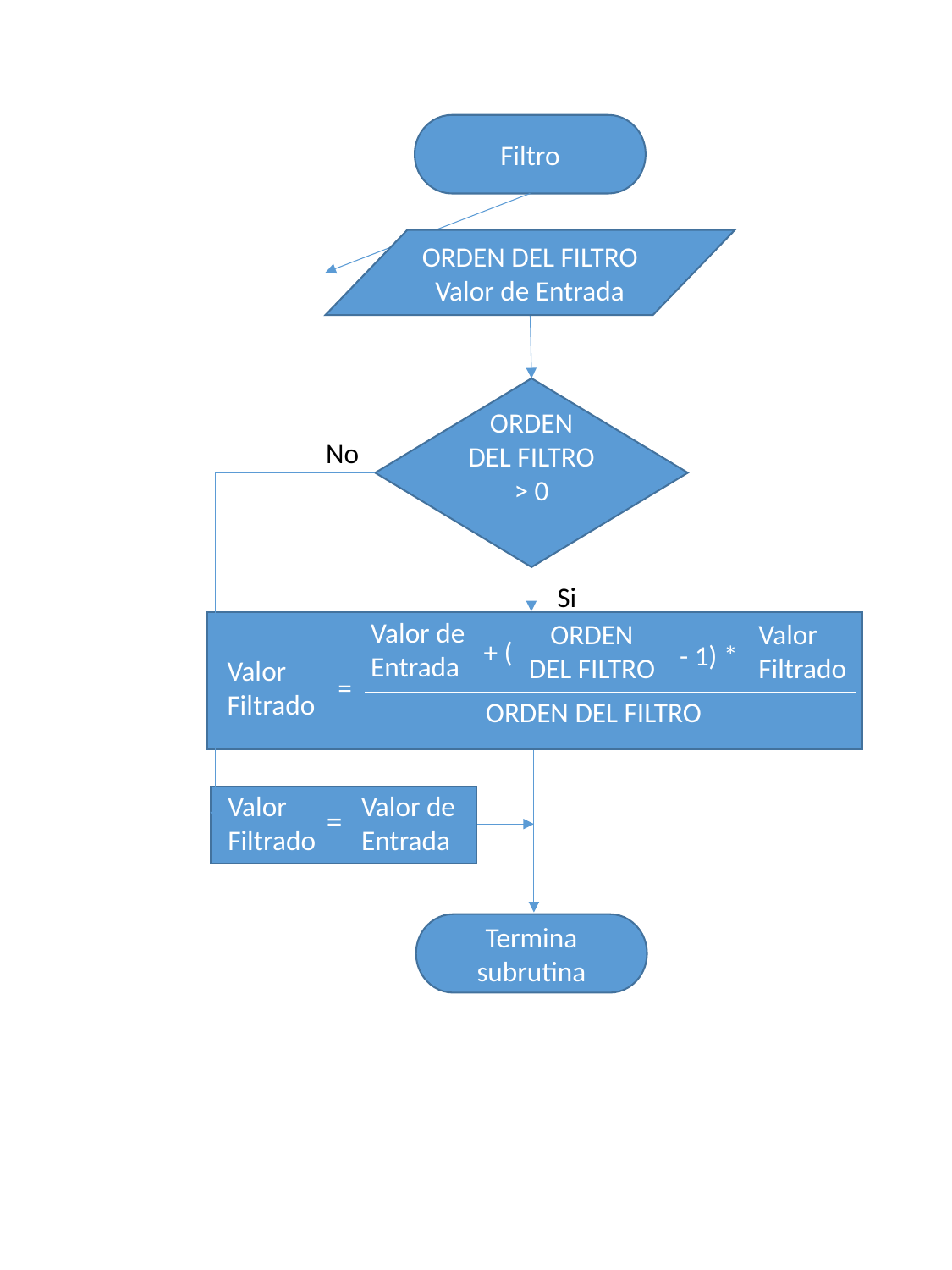

Filtro
ORDEN DEL FILTRO
Valor de Entrada
ORDEN DEL FILTRO
> 0

No
Si
Valor de
Entrada
ORDEN
DEL FILTRO
Valor
Filtrado

+ (
- 1) *
Valor
Filtrado
=
ORDEN DEL FILTRO
Valor
Filtrado
Valor de
Entrada

=
Termina subrutina